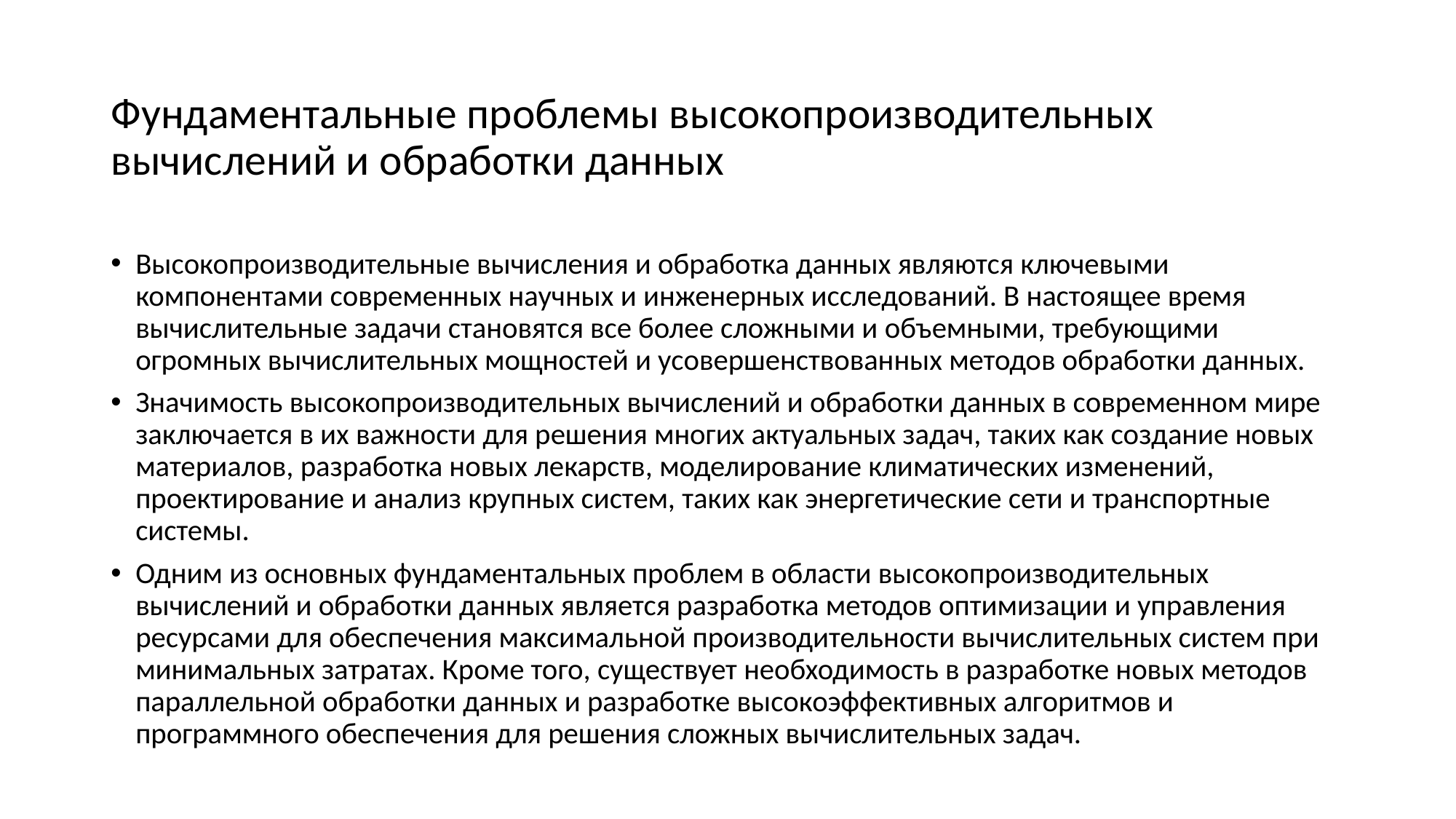

# Фундаментальные проблемы высокопроизводительных вычислений и обработки данных
Высокопроизводительные вычисления и обработка данных являются ключевыми компонентами современных научных и инженерных исследований. В настоящее время вычислительные задачи становятся все более сложными и объемными, требующими огромных вычислительных мощностей и усовершенствованных методов обработки данных.
Значимость высокопроизводительных вычислений и обработки данных в современном мире заключается в их важности для решения многих актуальных задач, таких как создание новых материалов, разработка новых лекарств, моделирование климатических изменений, проектирование и анализ крупных систем, таких как энергетические сети и транспортные системы.
Одним из основных фундаментальных проблем в области высокопроизводительных вычислений и обработки данных является разработка методов оптимизации и управления ресурсами для обеспечения максимальной производительности вычислительных систем при минимальных затратах. Кроме того, существует необходимость в разработке новых методов параллельной обработки данных и разработке высокоэффективных алгоритмов и программного обеспечения для решения сложных вычислительных задач.